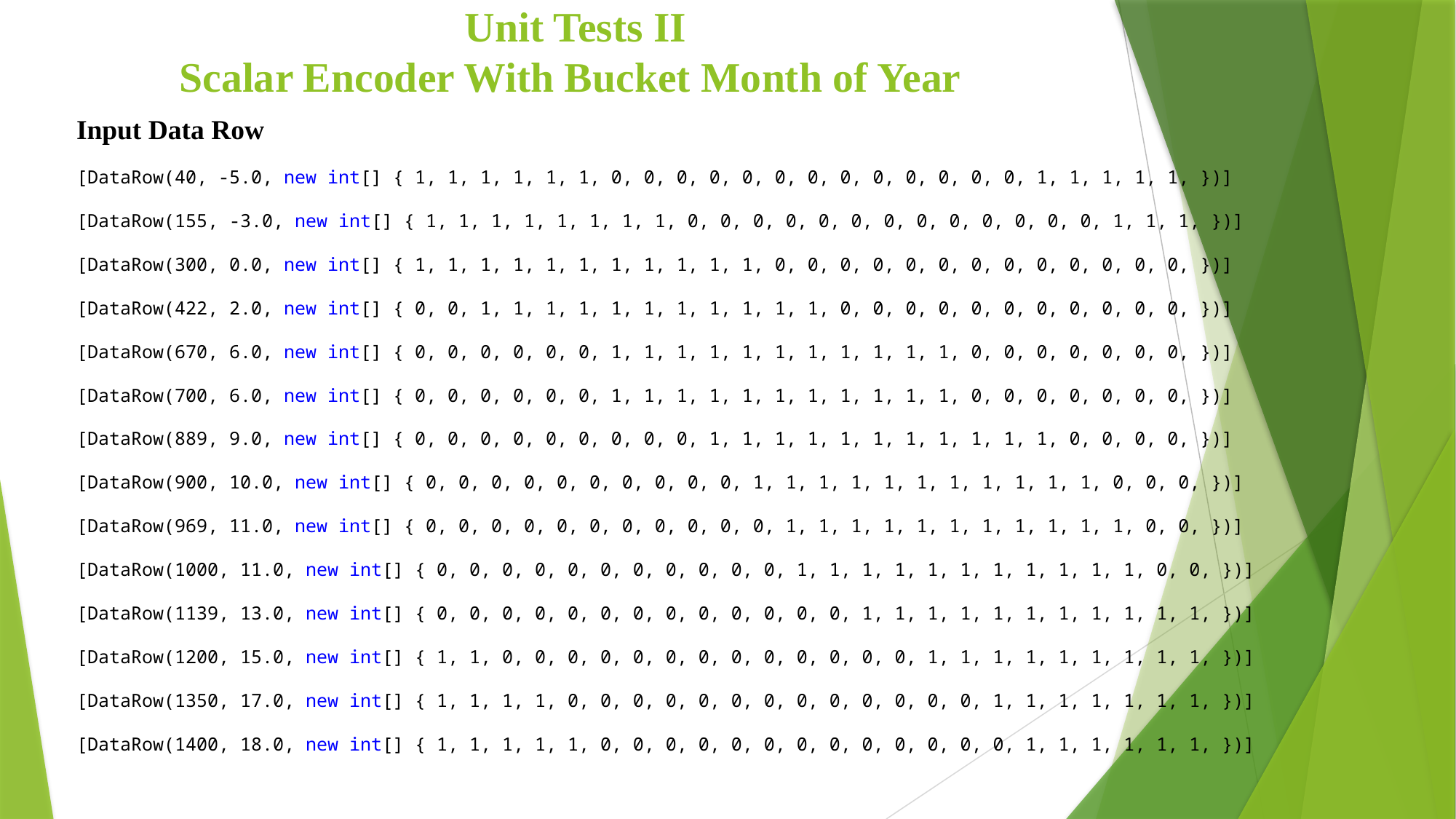

# Unit Tests II Scalar Encoder With Bucket Month of Year
Input Data Row
[DataRow(40, -5.0, new int[] { 1, 1, 1, 1, 1, 1, 0, 0, 0, 0, 0, 0, 0, 0, 0, 0, 0, 0, 0, 1, 1, 1, 1, 1, })]

[DataRow(155, -3.0, new int[] { 1, 1, 1, 1, 1, 1, 1, 1, 0, 0, 0, 0, 0, 0, 0, 0, 0, 0, 0, 0, 0, 1, 1, 1, })]

[DataRow(300, 0.0, new int[] { 1, 1, 1, 1, 1, 1, 1, 1, 1, 1, 1, 0, 0, 0, 0, 0, 0, 0, 0, 0, 0, 0, 0, 0, })]

[DataRow(422, 2.0, new int[] { 0, 0, 1, 1, 1, 1, 1, 1, 1, 1, 1, 1, 1, 0, 0, 0, 0, 0, 0, 0, 0, 0, 0, 0, })]

[DataRow(670, 6.0, new int[] { 0, 0, 0, 0, 0, 0, 1, 1, 1, 1, 1, 1, 1, 1, 1, 1, 1, 0, 0, 0, 0, 0, 0, 0, })]

[DataRow(700, 6.0, new int[] { 0, 0, 0, 0, 0, 0, 1, 1, 1, 1, 1, 1, 1, 1, 1, 1, 1, 0, 0, 0, 0, 0, 0, 0, })]

[DataRow(889, 9.0, new int[] { 0, 0, 0, 0, 0, 0, 0, 0, 0, 1, 1, 1, 1, 1, 1, 1, 1, 1, 1, 1, 0, 0, 0, 0, })]

[DataRow(900, 10.0, new int[] { 0, 0, 0, 0, 0, 0, 0, 0, 0, 0, 1, 1, 1, 1, 1, 1, 1, 1, 1, 1, 1, 0, 0, 0, })]

[DataRow(969, 11.0, new int[] { 0, 0, 0, 0, 0, 0, 0, 0, 0, 0, 0, 1, 1, 1, 1, 1, 1, 1, 1, 1, 1, 1, 0, 0, })]

[DataRow(1000, 11.0, new int[] { 0, 0, 0, 0, 0, 0, 0, 0, 0, 0, 0, 1, 1, 1, 1, 1, 1, 1, 1, 1, 1, 1, 0, 0, })]

[DataRow(1139, 13.0, new int[] { 0, 0, 0, 0, 0, 0, 0, 0, 0, 0, 0, 0, 0, 1, 1, 1, 1, 1, 1, 1, 1, 1, 1, 1, })]

[DataRow(1200, 15.0, new int[] { 1, 1, 0, 0, 0, 0, 0, 0, 0, 0, 0, 0, 0, 0, 0, 1, 1, 1, 1, 1, 1, 1, 1, 1, })]

[DataRow(1350, 17.0, new int[] { 1, 1, 1, 1, 0, 0, 0, 0, 0, 0, 0, 0, 0, 0, 0, 0, 0, 1, 1, 1, 1, 1, 1, 1, })]

[DataRow(1400, 18.0, new int[] { 1, 1, 1, 1, 1, 0, 0, 0, 0, 0, 0, 0, 0, 0, 0, 0, 0, 0, 1, 1, 1, 1, 1, 1, })]